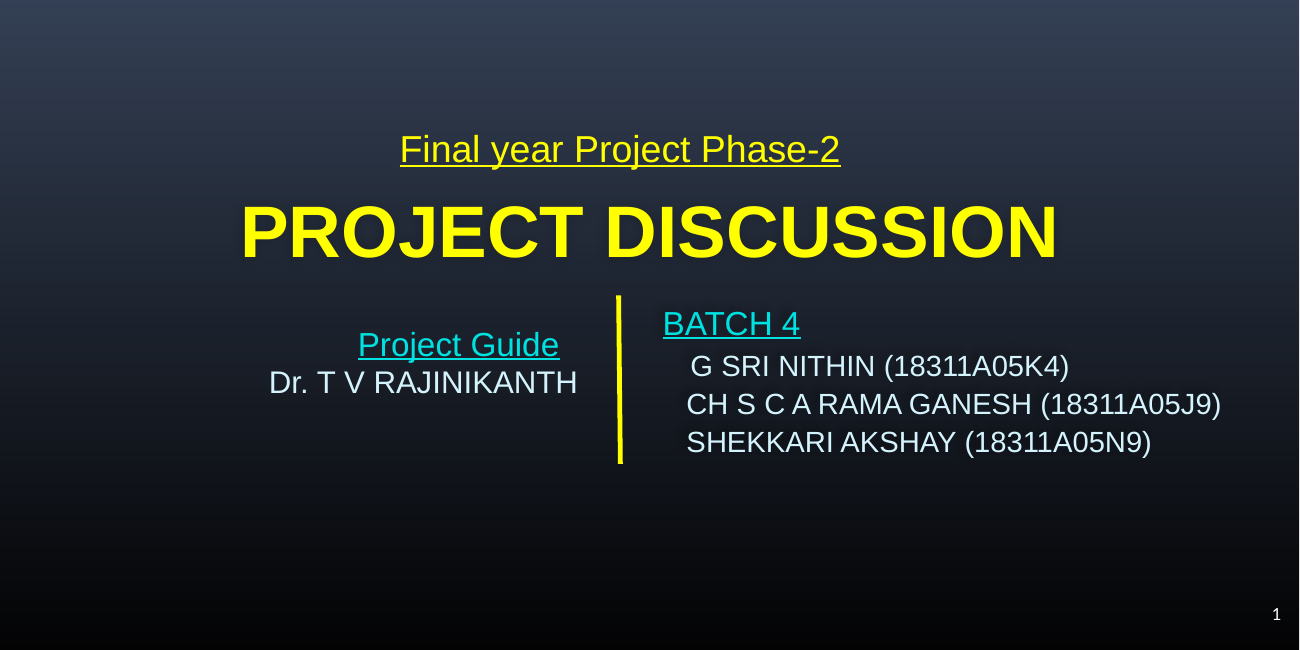

Final year Project Phase-2
# PROJECT DISCUSSION

 BATCH 4
    G SRI NITHIN (18311A05K4)
    CH S C A RAMA GANESH (18311A05J9)
    SHEKKARI AKSHAY (18311A05N9)
Project Guide
Dr. T V RAJINIKANTH
1